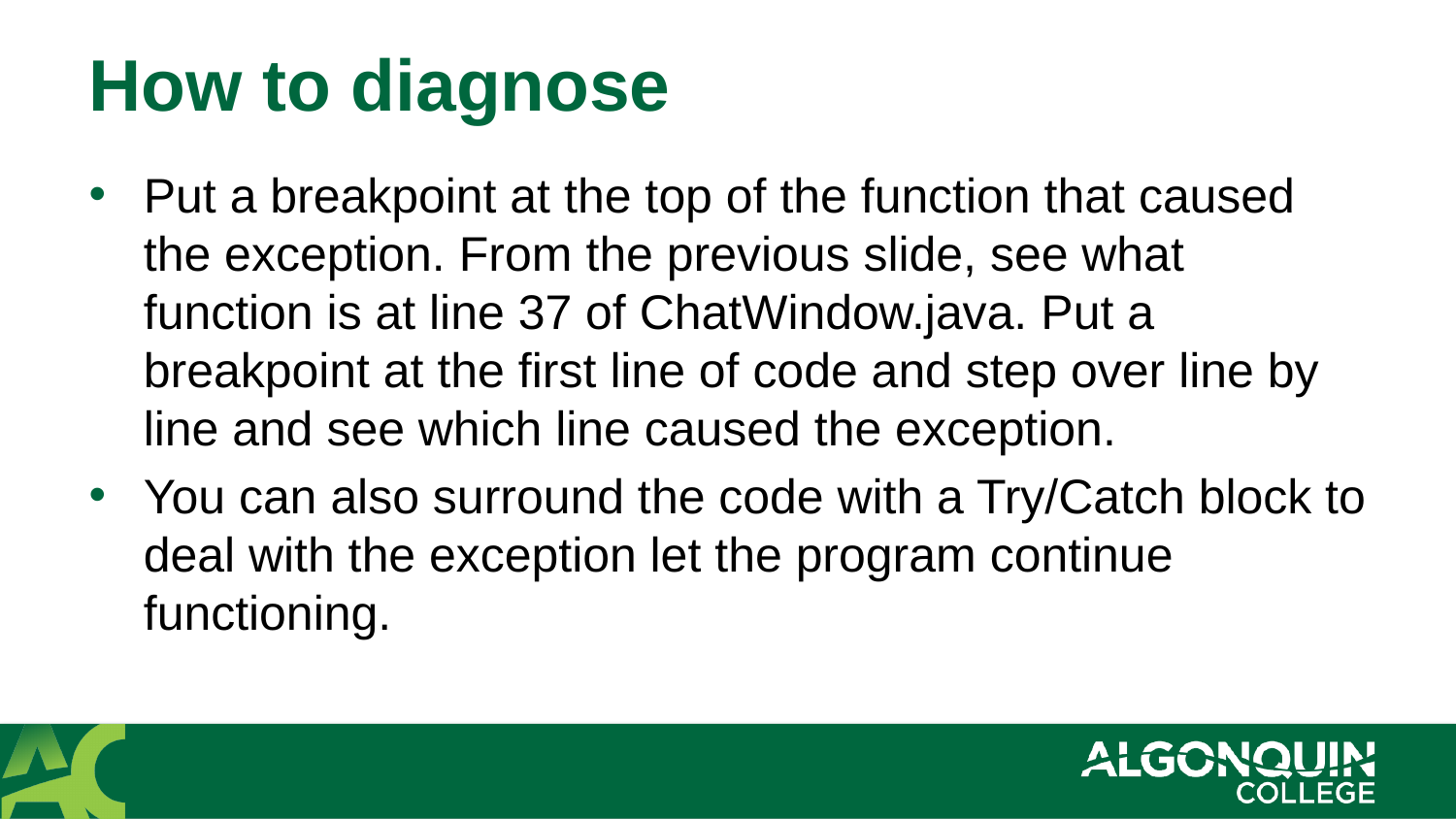

# How to diagnose
Put a breakpoint at the top of the function that caused the exception. From the previous slide, see what function is at line 37 of ChatWindow.java. Put a breakpoint at the first line of code and step over line by line and see which line caused the exception.
You can also surround the code with a Try/Catch block to deal with the exception let the program continue functioning.